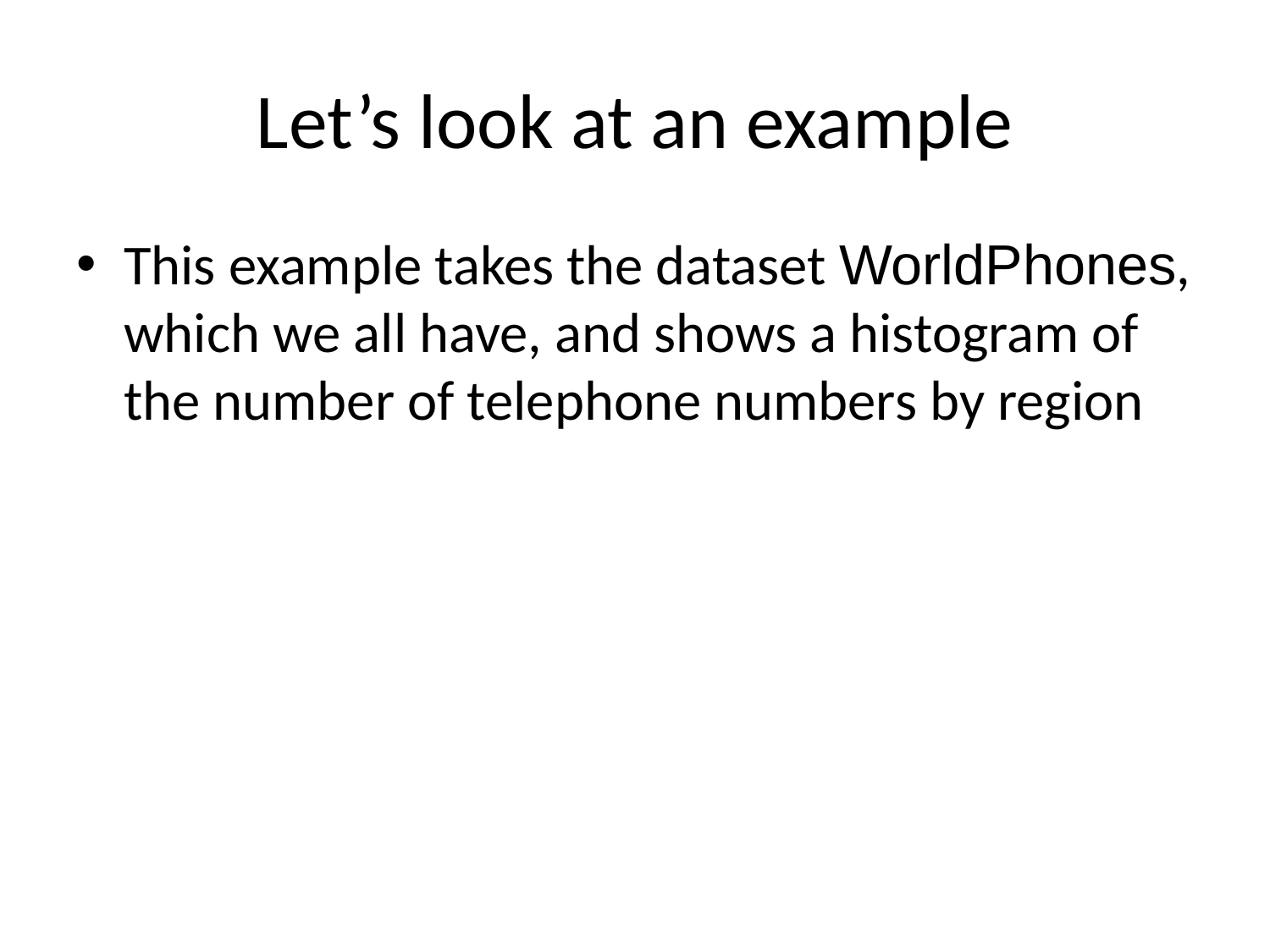

# Let’s look at an example
This example takes the dataset WorldPhones, which we all have, and shows a histogram of the number of telephone numbers by region